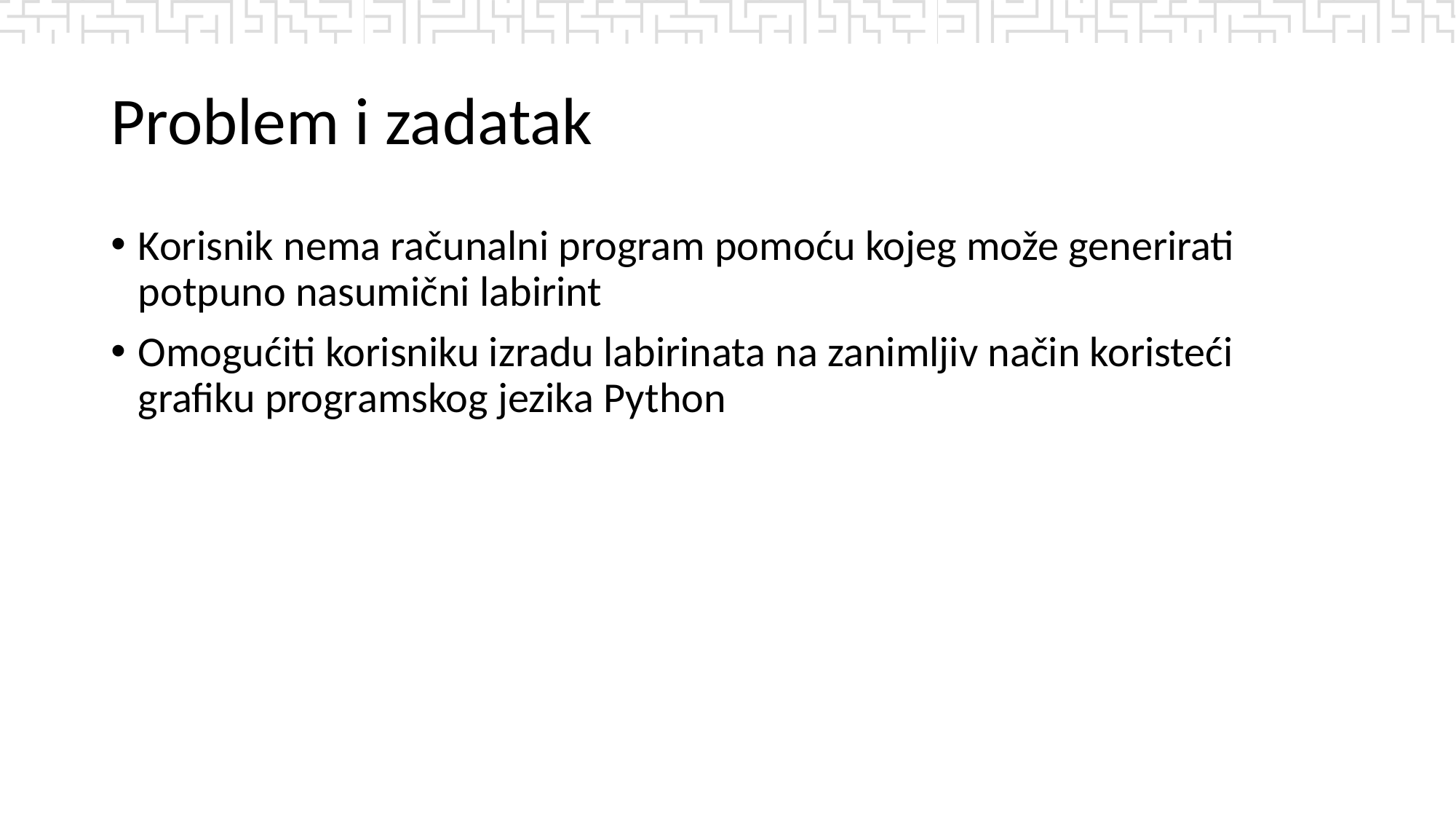

# Problem i zadatak
Korisnik nema računalni program pomoću kojeg može generirati potpuno nasumični labirint
Omogućiti korisniku izradu labirinata na zanimljiv način koristeći grafiku programskog jezika Python